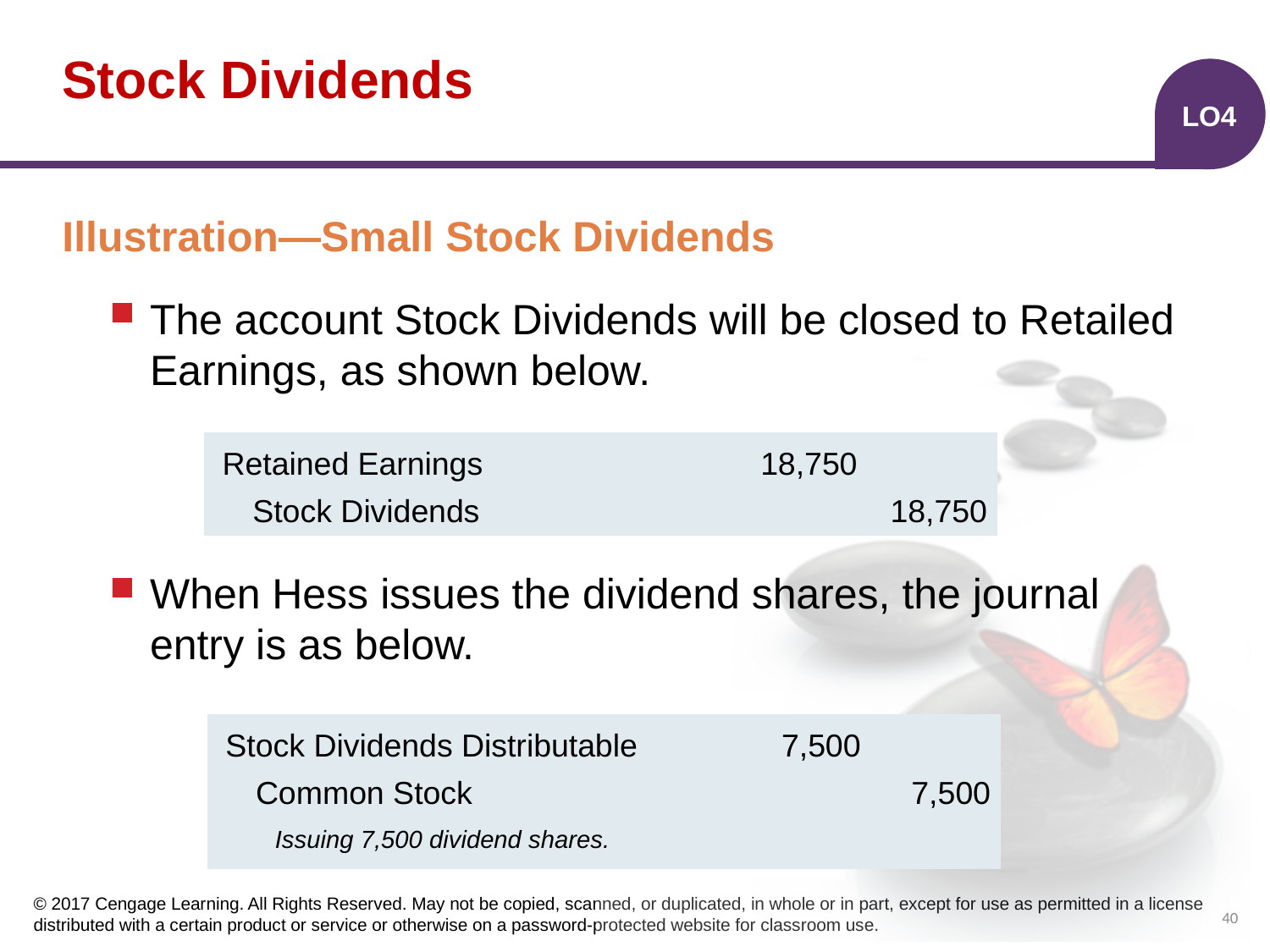

# Stock Dividends
LO4
Illustration—Small Stock Dividends
The account Stock Dividends will be closed to Retailed Earnings, as shown below.

When Hess issues the dividend shares, the journal entry is as below.

|  |  |
| --- | --- |
|  |  |
Retained Earnings
18,750
Stock Dividends
18,750
|  |  |  |
| --- | --- | --- |
|  |  |  |
|  |  |  |
Stock Dividends Distributable
7,500
Common Stock
7,500
Issuing 7,500 dividend shares.

40